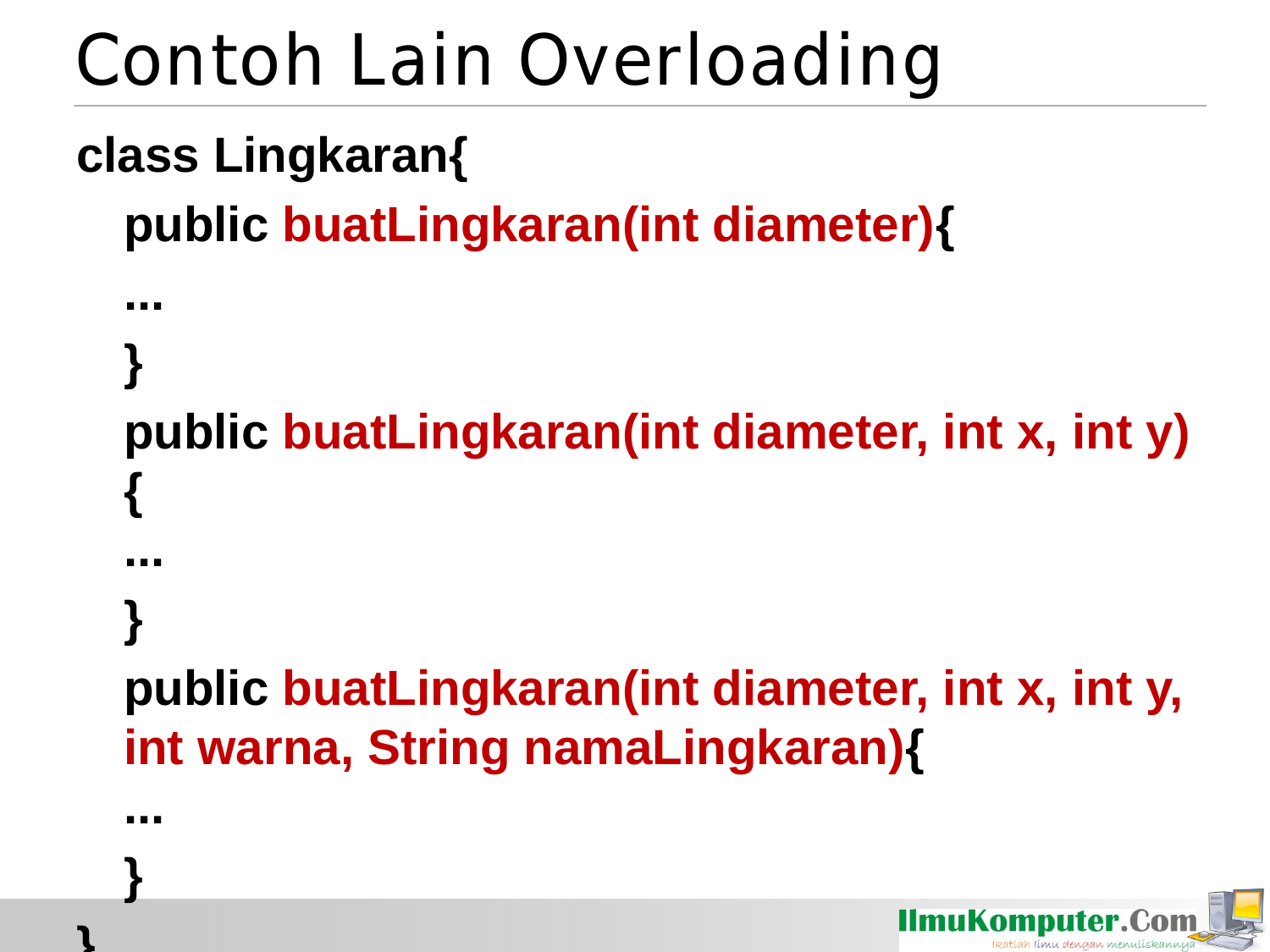

# Contoh Lain Overloading
class Lingkaran{
	public buatLingkaran(int diameter){
	...
	}
	public buatLingkaran(int diameter, int x, int y){
...
	}
	public buatLingkaran(int diameter, int x, int y, int warna, String namaLingkaran){
...
	}
}